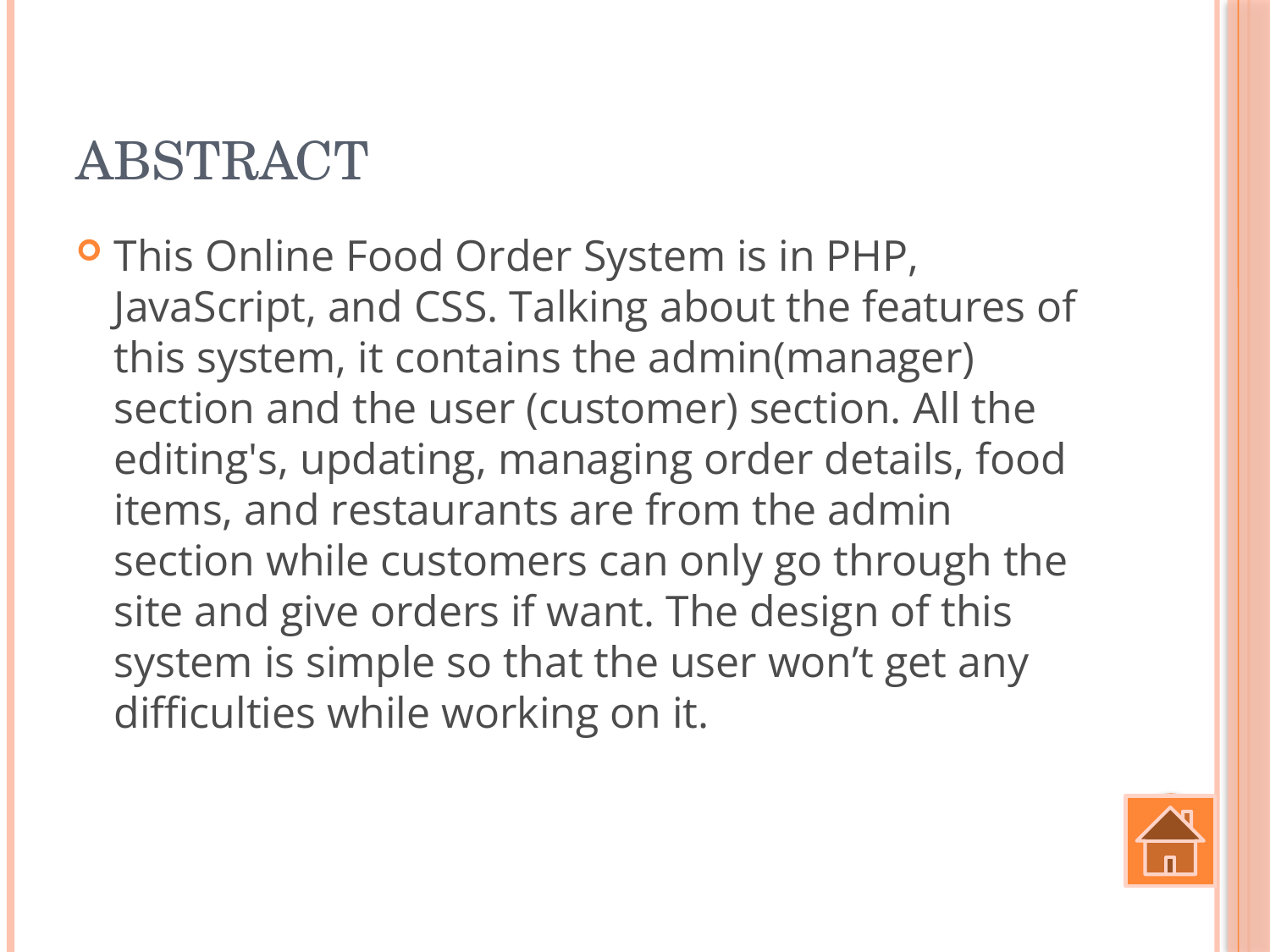

# Abstract
This Online Food Order System is in PHP, JavaScript, and CSS. Talking about the features of this system, it contains the admin(manager) section and the user (customer) section. All the editing's, updating, managing order details, food items, and restaurants are from the admin section while customers can only go through the site and give orders if want. The design of this system is simple so that the user won’t get any difficulties while working on it.